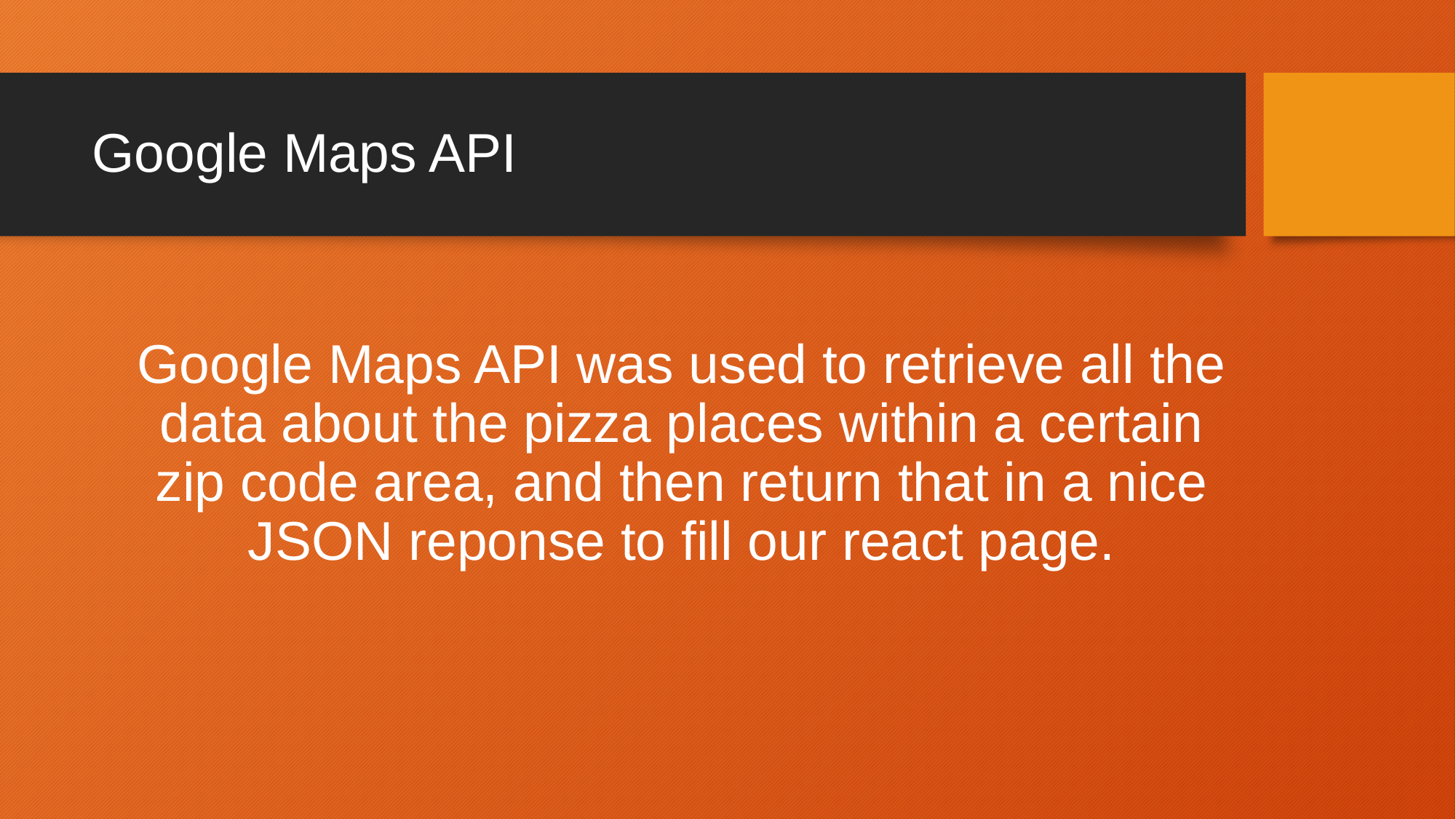

# Google Maps API
Google Maps API was used to retrieve all the data about the pizza places within a certain zip code area, and then return that in a nice JSON reponse to fill our react page.